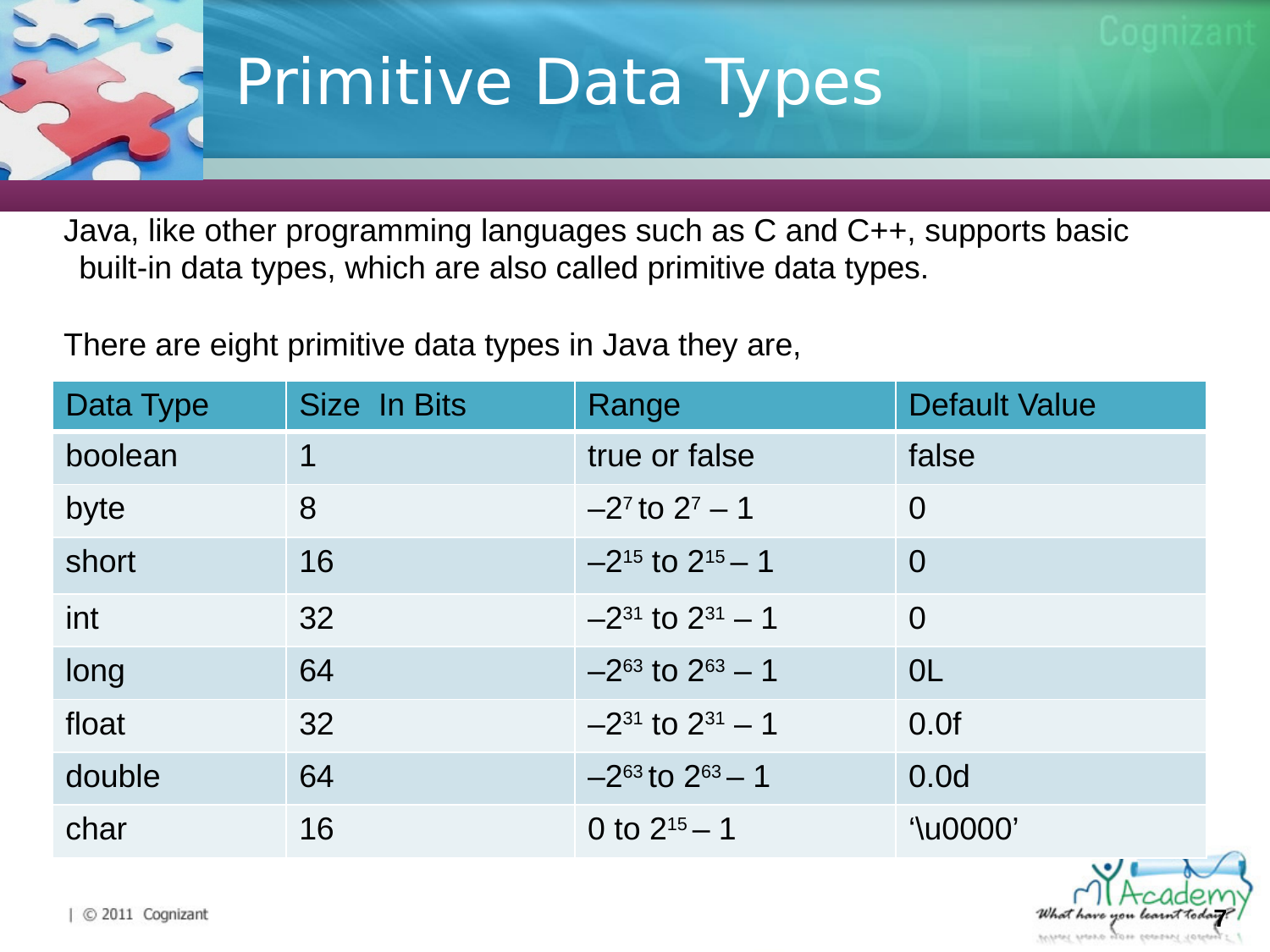

# Primitive Data Types
 Java, like other programming languages such as C and C++, supports basic 	built-in data types, which are also called primitive data types.

 There are eight primitive data types in Java they are,

| Data Type | Size In Bits | Range | Default Value |
| --- | --- | --- | --- |
| boolean | 1 | true or false | false |
| byte | 8 | –27 to 27 – 1 | 0 |
| short | 16 | –215 to 215 – 1 | 0 |
| int | 32 | –231 to 231 – 1 | 0 |
| long | 64 | –263 to 263 – 1 | 0L |
| float | 32 | –231 to 231 – 1 | 0.0f |
| double | 64 | –263 to 263 – 1 | 0.0d |
| char | 16 | 0 to 215 – 1 | ‘\u0000’ |
7